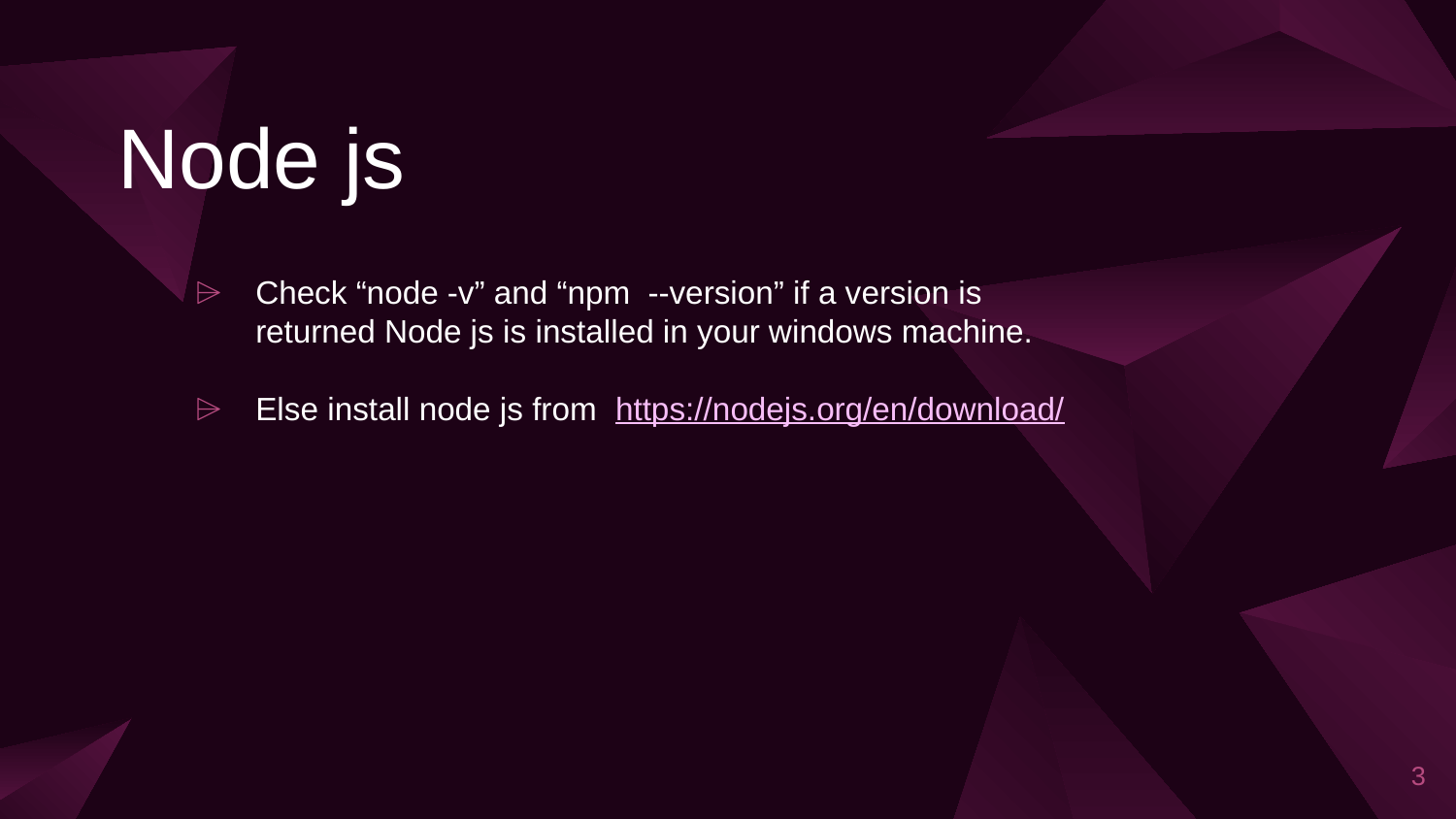

# Node js
Check “node -v” and “npm  --version” if a version is returned Node js is installed in your windows machine.

Else install node js from  https://nodejs.org/en/download/

3